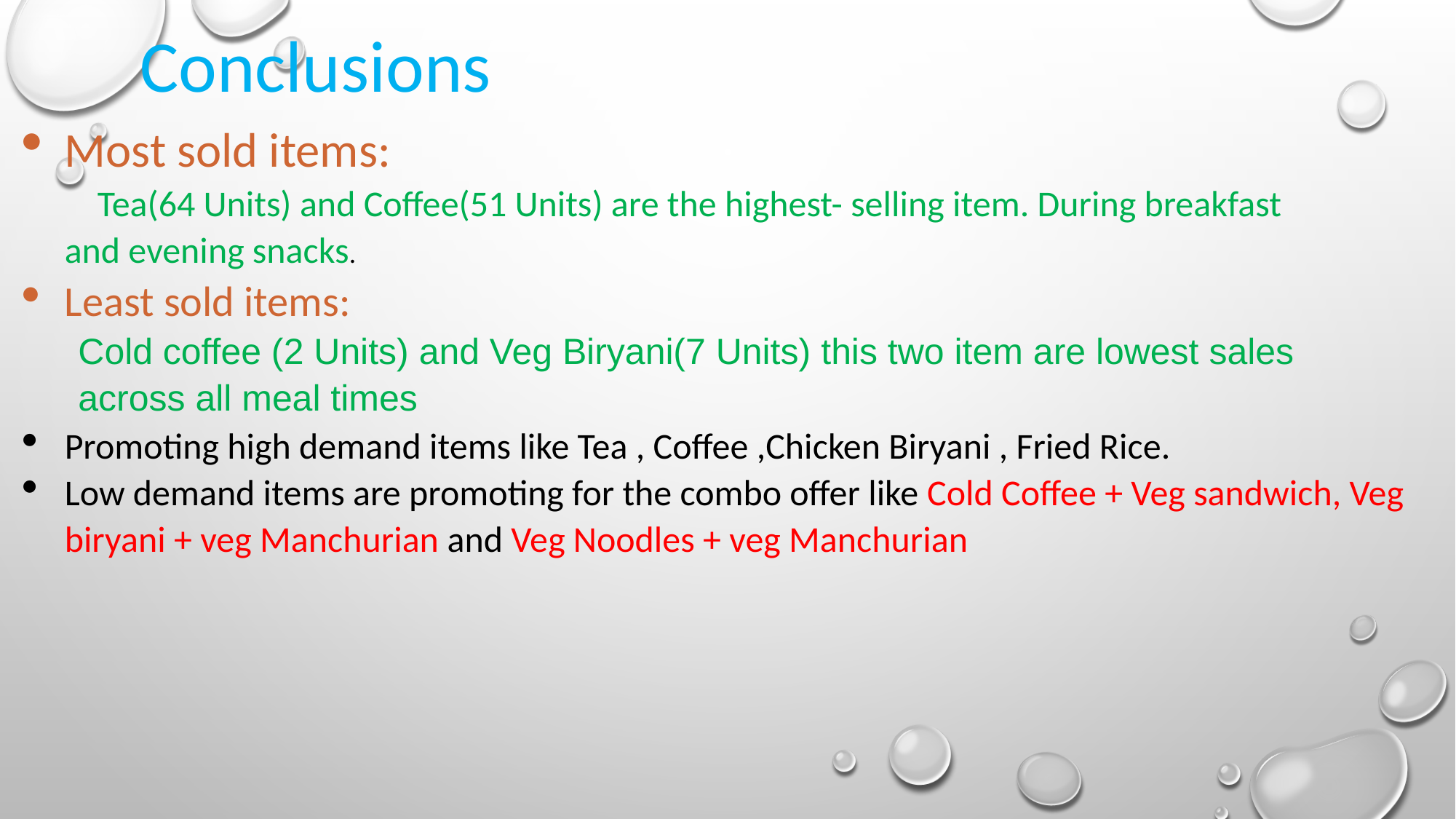

Conclusions
Most sold items:
    Tea(64 Units) and Coffee(51 Units) are the highest- selling item. During breakfast and evening snacks.
Least sold items:
Cold coffee (2 Units) and Veg Biryani(7 Units) this two item are lowest sales across all meal times
Promoting high demand items like Tea , Coffee ,Chicken Biryani , Fried Rice.
Low demand items are promoting for the combo offer like Cold Coffee + Veg sandwich, Veg biryani + veg Manchurian and Veg Noodles + veg Manchurian